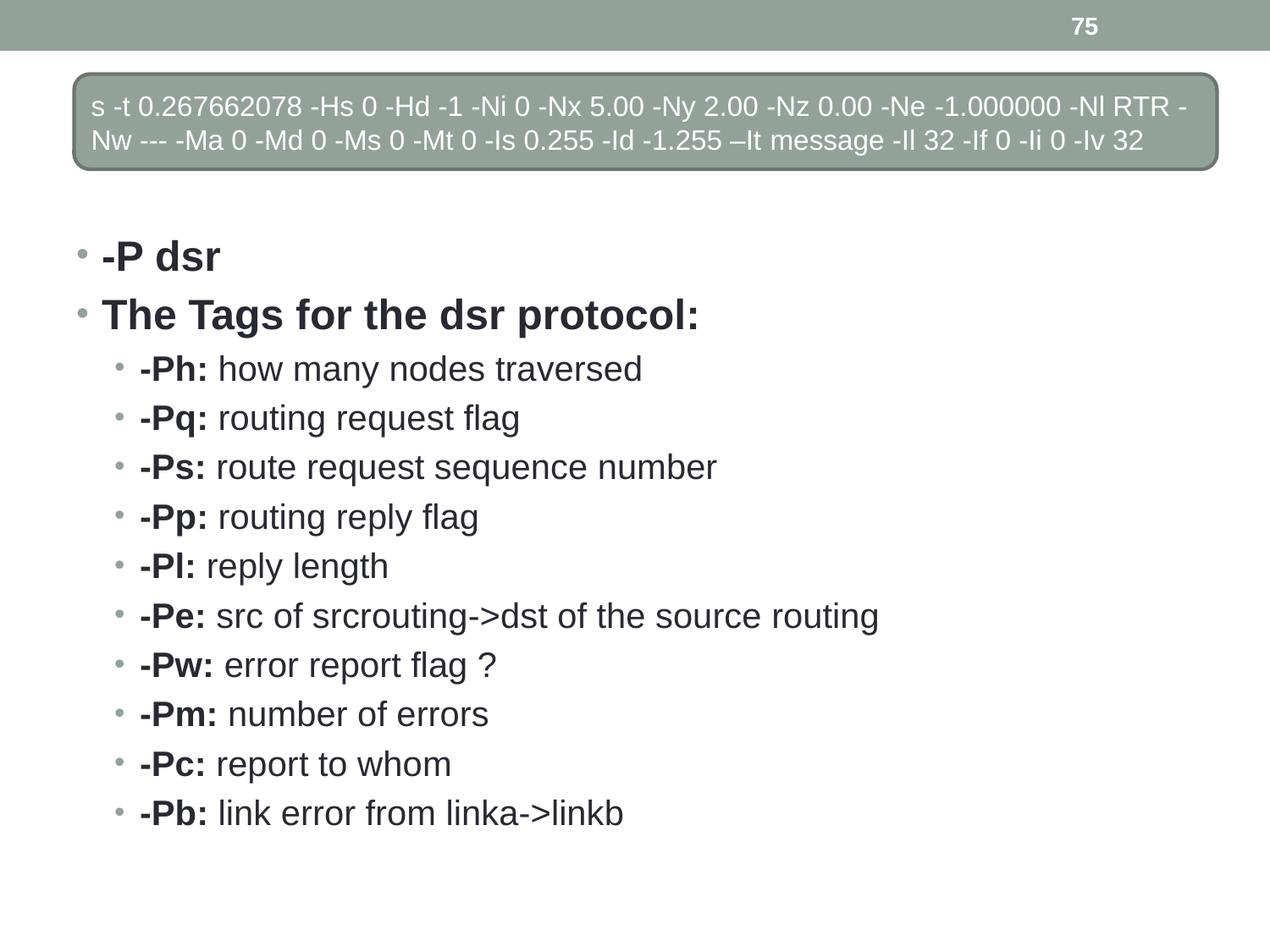

75
#
s -t 0.267662078 -Hs 0 -Hd -1 -Ni 0 -Nx 5.00 -Ny 2.00 -Nz 0.00 -Ne -1.000000 -Nl RTR -Nw --- -Ma 0 -Md 0 -Ms 0 -Mt 0 -Is 0.255 -Id -1.255 –It message -Il 32 -If 0 -Ii 0 -Iv 32
-P dsr
The Tags for the dsr protocol:
-Ph: how many nodes traversed
-Pq: routing request flag
-Ps: route request sequence number
-Pp: routing reply flag
-Pl: reply length
-Pe: src of srcrouting->dst of the source routing
-Pw: error report flag ?
-Pm: number of errors
-Pc: report to whom
-Pb: link error from linka->linkb